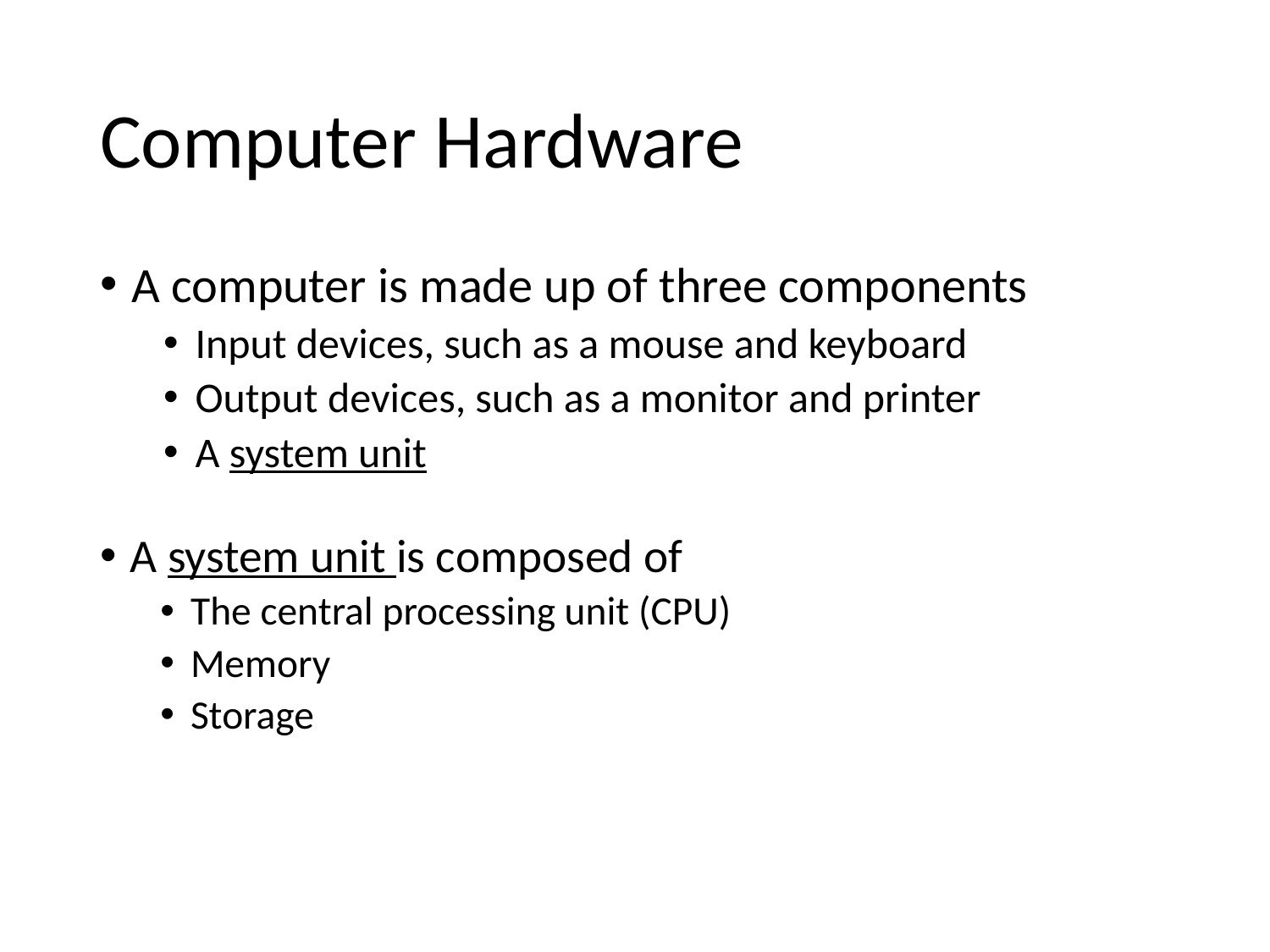

# Computer Hardware
A computer is made up of three components
Input devices, such as a mouse and keyboard
Output devices, such as a monitor and printer
A system unit

A system unit is composed of
The central processing unit (CPU)
Memory
Storage